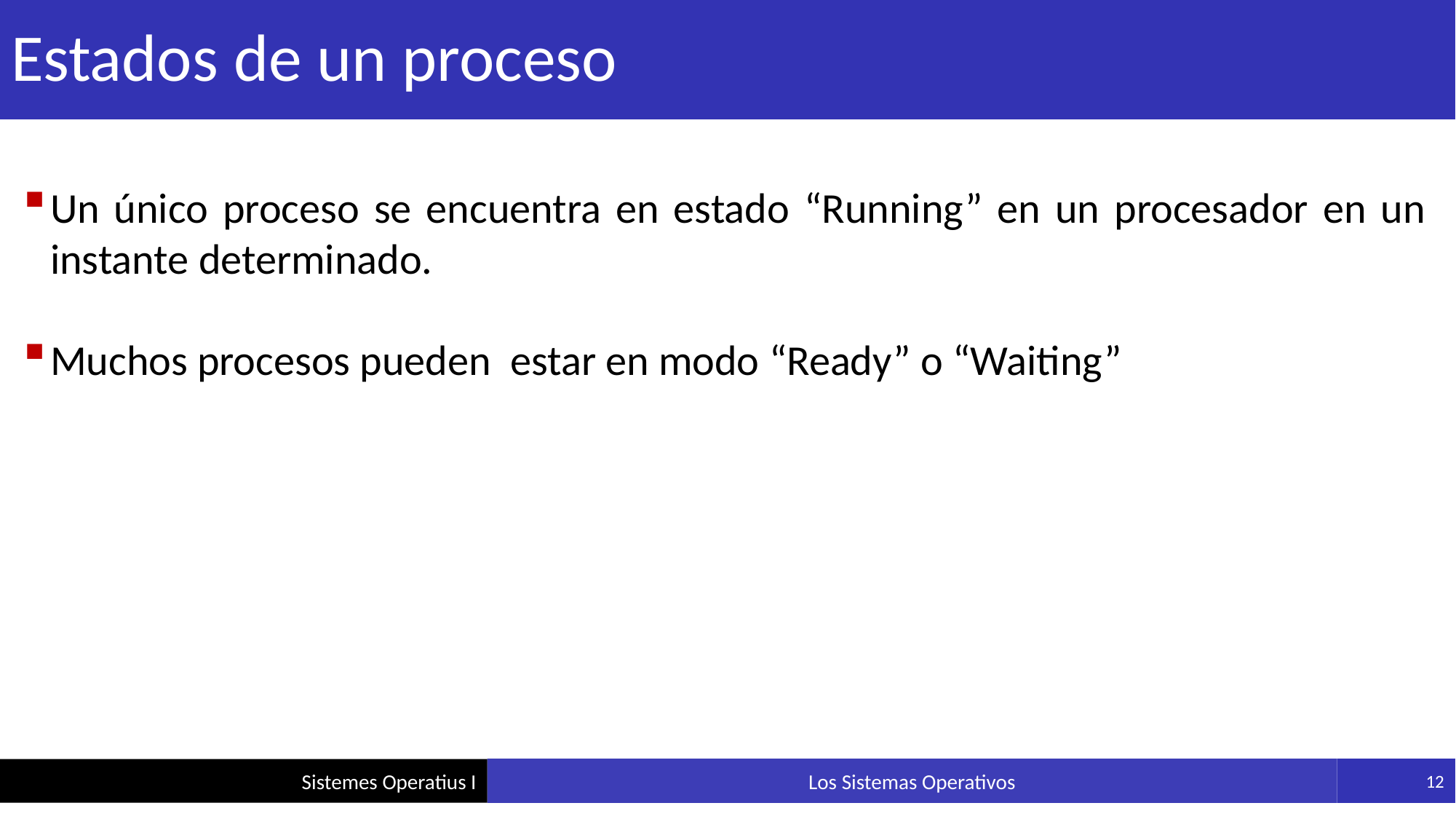

# Estados de un proceso

Un único proceso se encuentra en estado “Running” en un procesador en un instante determinado.

Muchos procesos pueden  estar en modo “Ready” o “Waiting”

Sistemes Operatius I
Los Sistemas Operativos
12